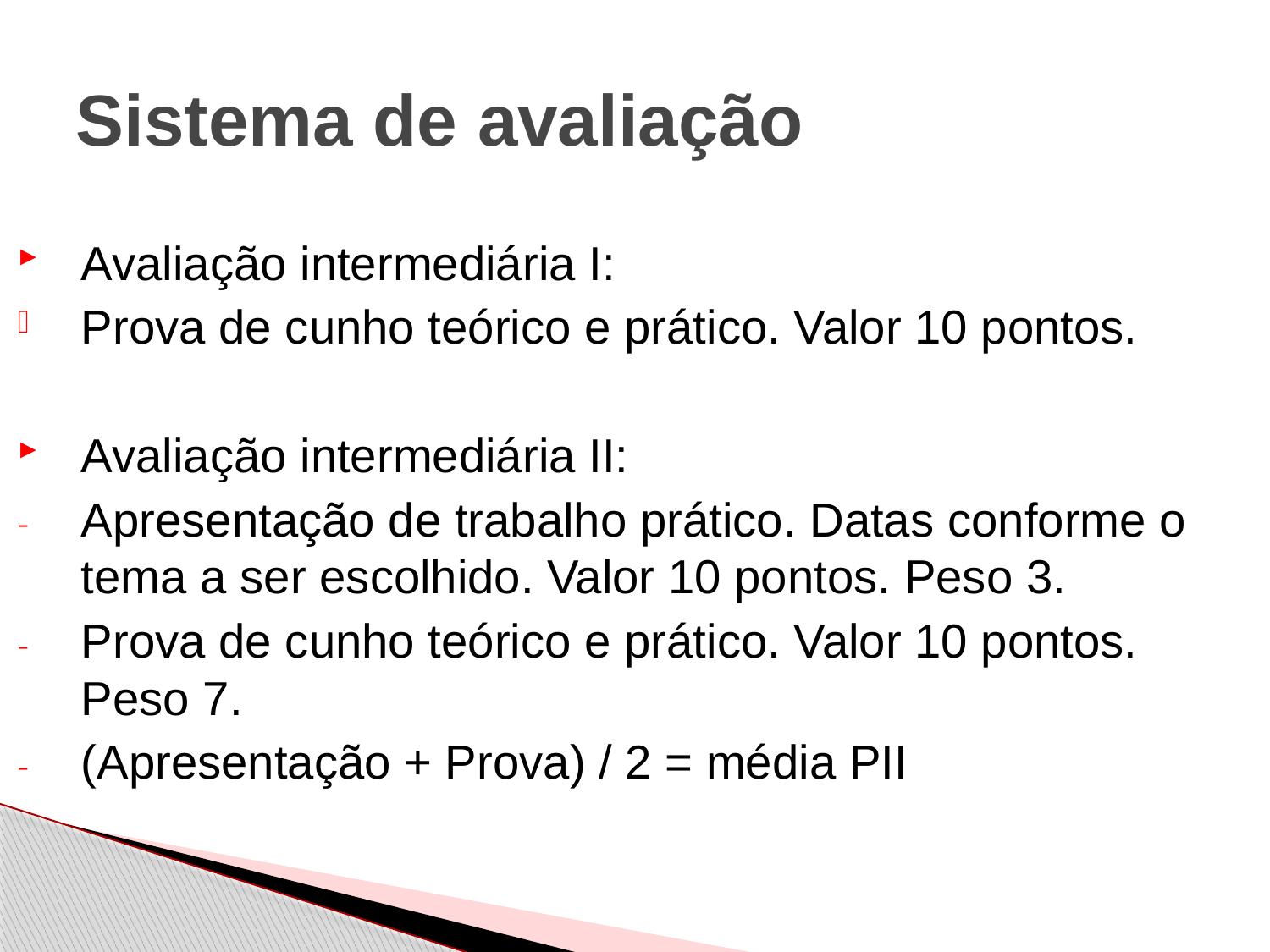

# Sistema de avaliação
Avaliação intermediária I:
Prova de cunho teórico e prático. Valor 10 pontos.

Avaliação intermediária II:
Apresentação de trabalho prático. Datas conforme o tema a ser escolhido. Valor 10 pontos. Peso 3.
Prova de cunho teórico e prático. Valor 10 pontos. Peso 7.
(Apresentação + Prova) / 2 = média PII